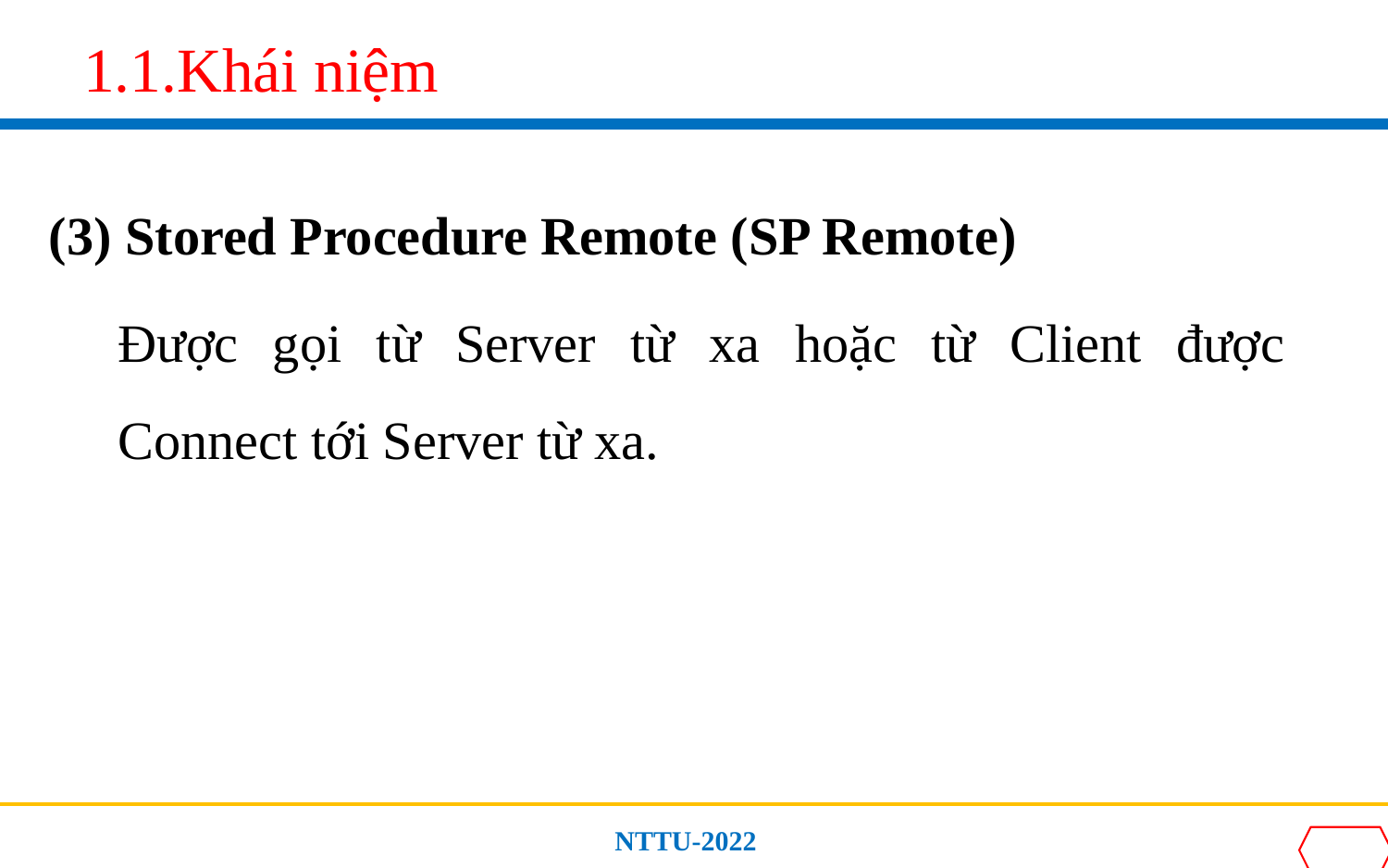

# 1.1.Khái niệm
(3) Stored Procedure Remote (SP Remote)
Được gọi từ Server từ xa hoặc từ Client được Connect tới Server từ xa.
9